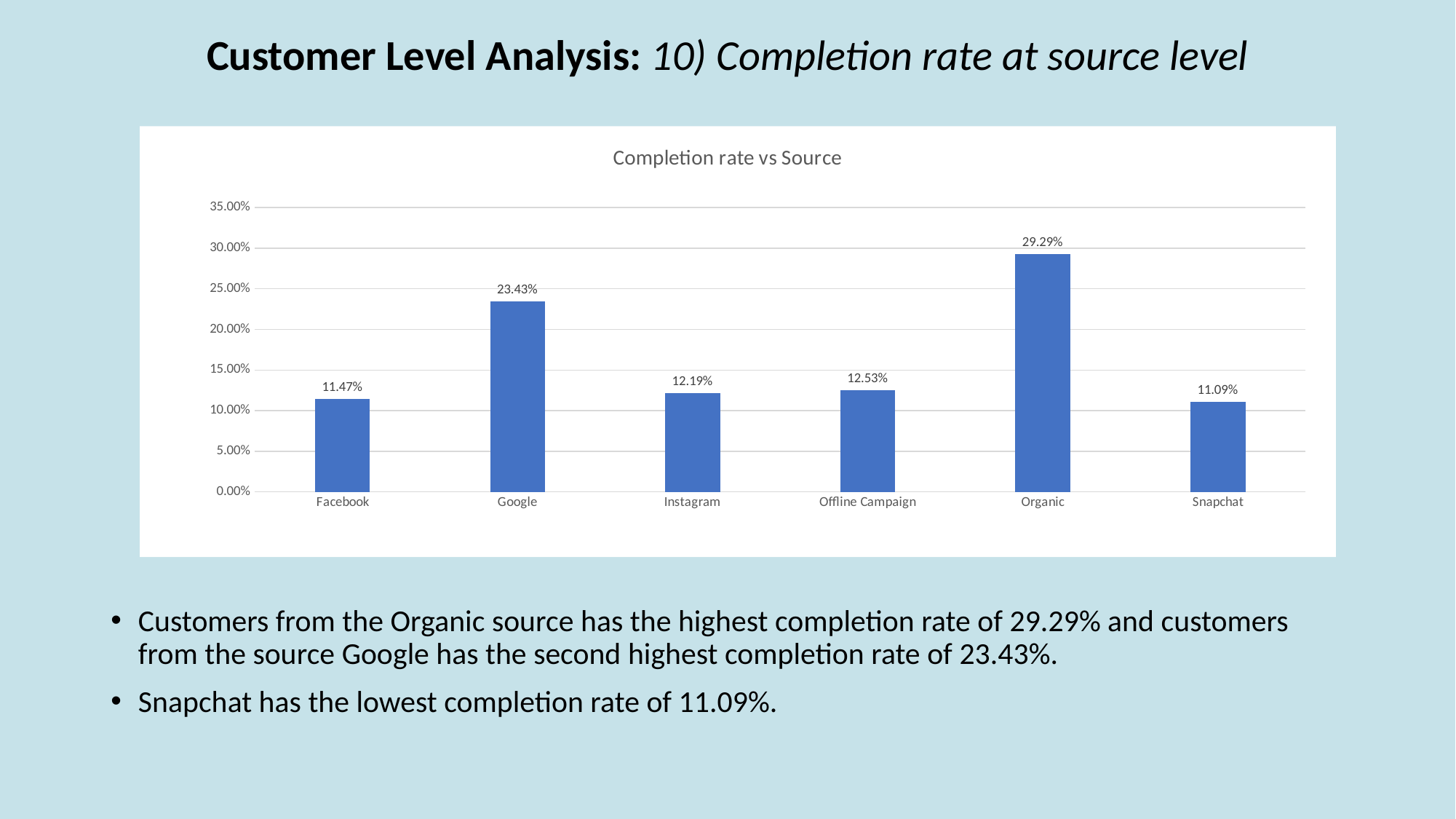

# Customer Level Analysis: 10) Completion rate at source level

### Chart: Completion rate vs Source

| Category | Total |
|---|---|
| Facebook | 0.11473966814840904 |
| Google | 0.2343206725056112 |
| Instagram | 0.1218696360195414 |
| Offline Campaign | 0.12525857136569704 |
| Organic | 0.2929008406320128 |
| Snapchat | 0.11091061132872677 |
Customers from the Organic source has the highest completion rate of 29.29% and customers from the source Google has the second highest completion rate of 23.43%.
Snapchat has the lowest completion rate of 11.09%.